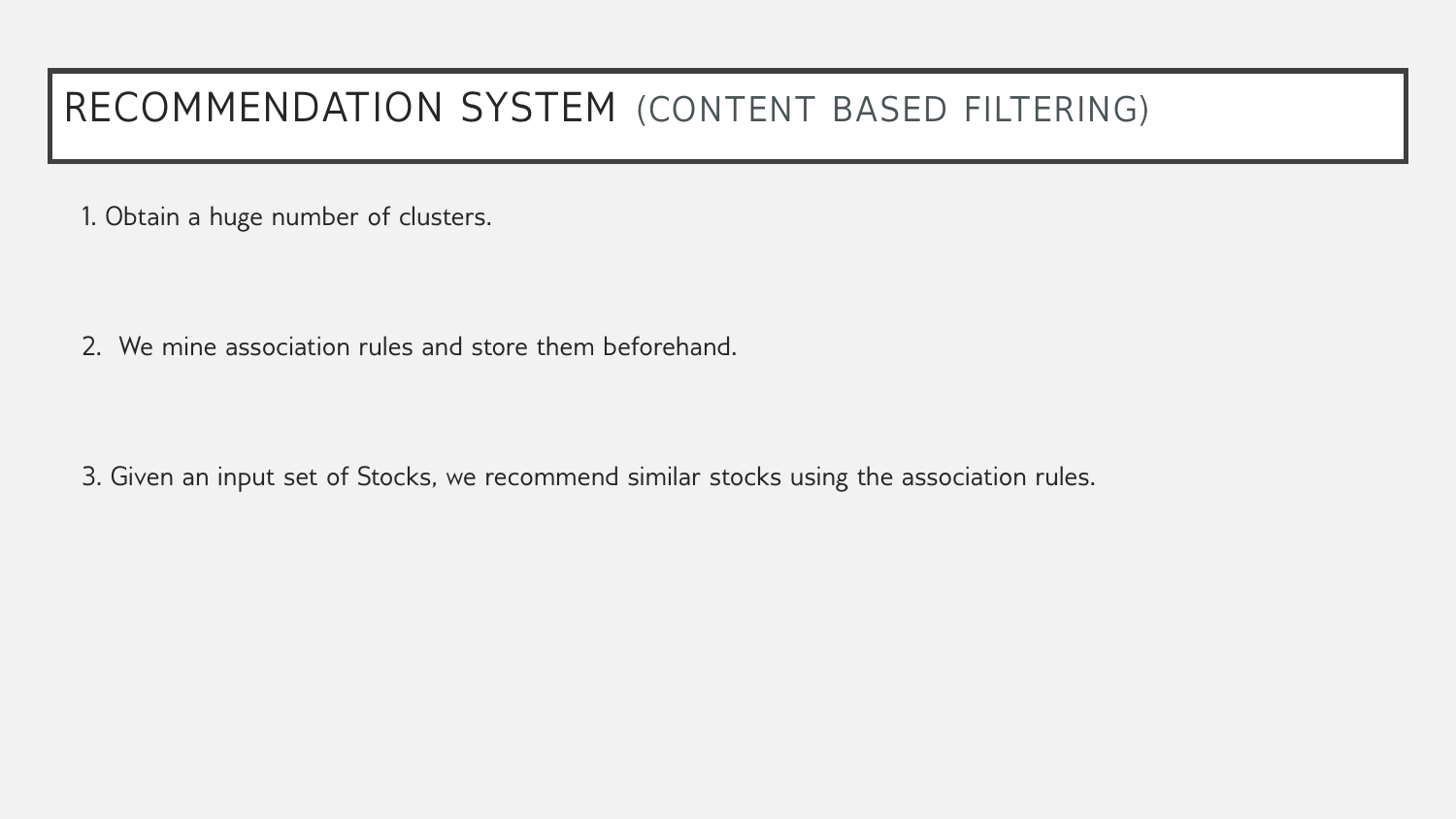

# Recommendation System (Content based filtering)
1. Obtain a huge number of clusters.

2.  We mine association rules and store them beforehand.

3. Given an input set of Stocks, we recommend similar stocks using the association rules.